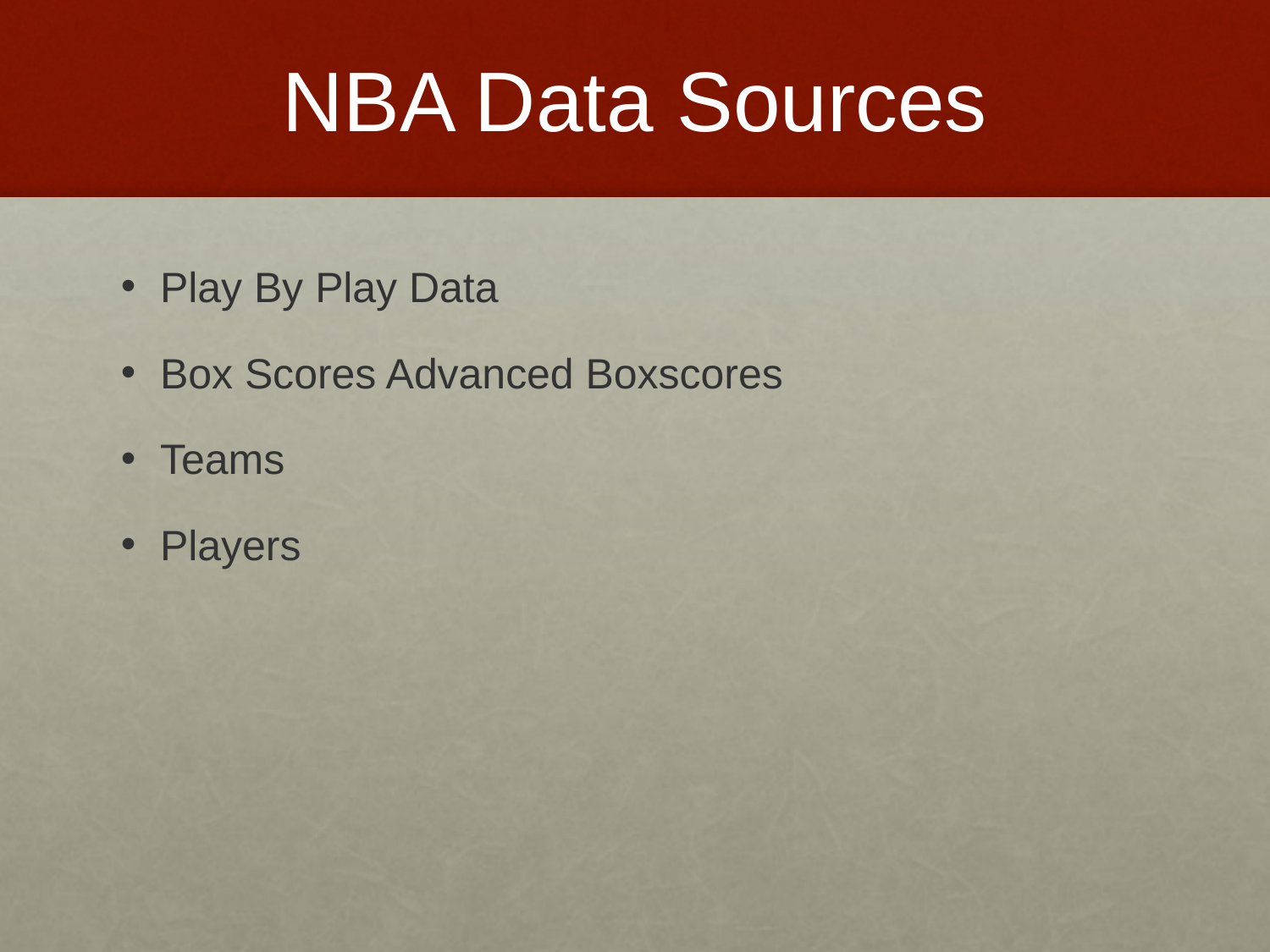

# NBA Data Sources
Play By Play Data
Box Scores Advanced Boxscores
Teams
Players